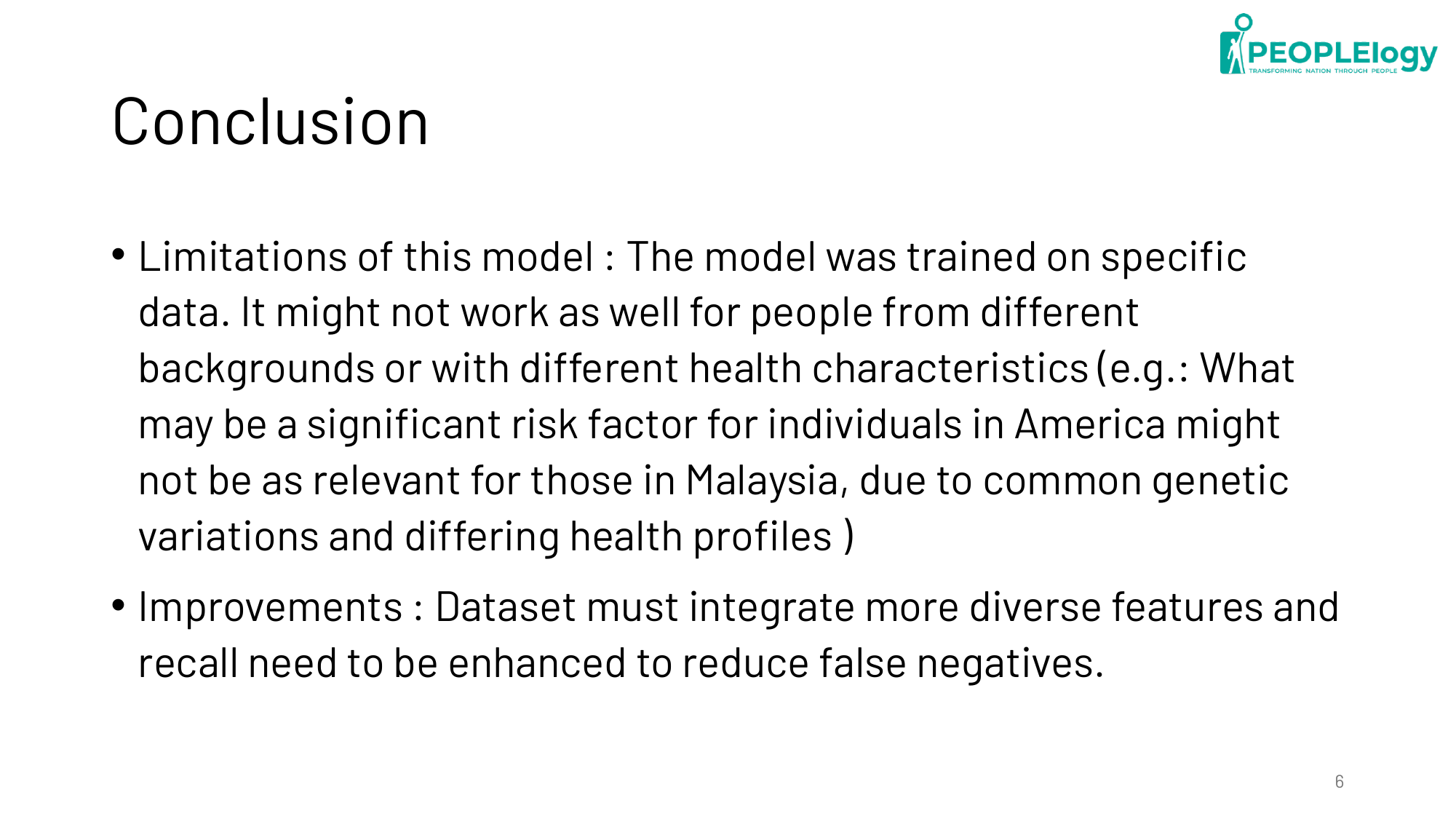

# Conclusion
Limitations of this model : The model was trained on specific data. It might not work as well for people from different backgrounds or with different health characteristics (e.g.: What may be a significant risk factor for individuals in America might not be as relevant for those in Malaysia, due to common genetic variations and differing health profiles )
Improvements : Dataset must integrate more diverse features and recall need to be enhanced to reduce false negatives.
6